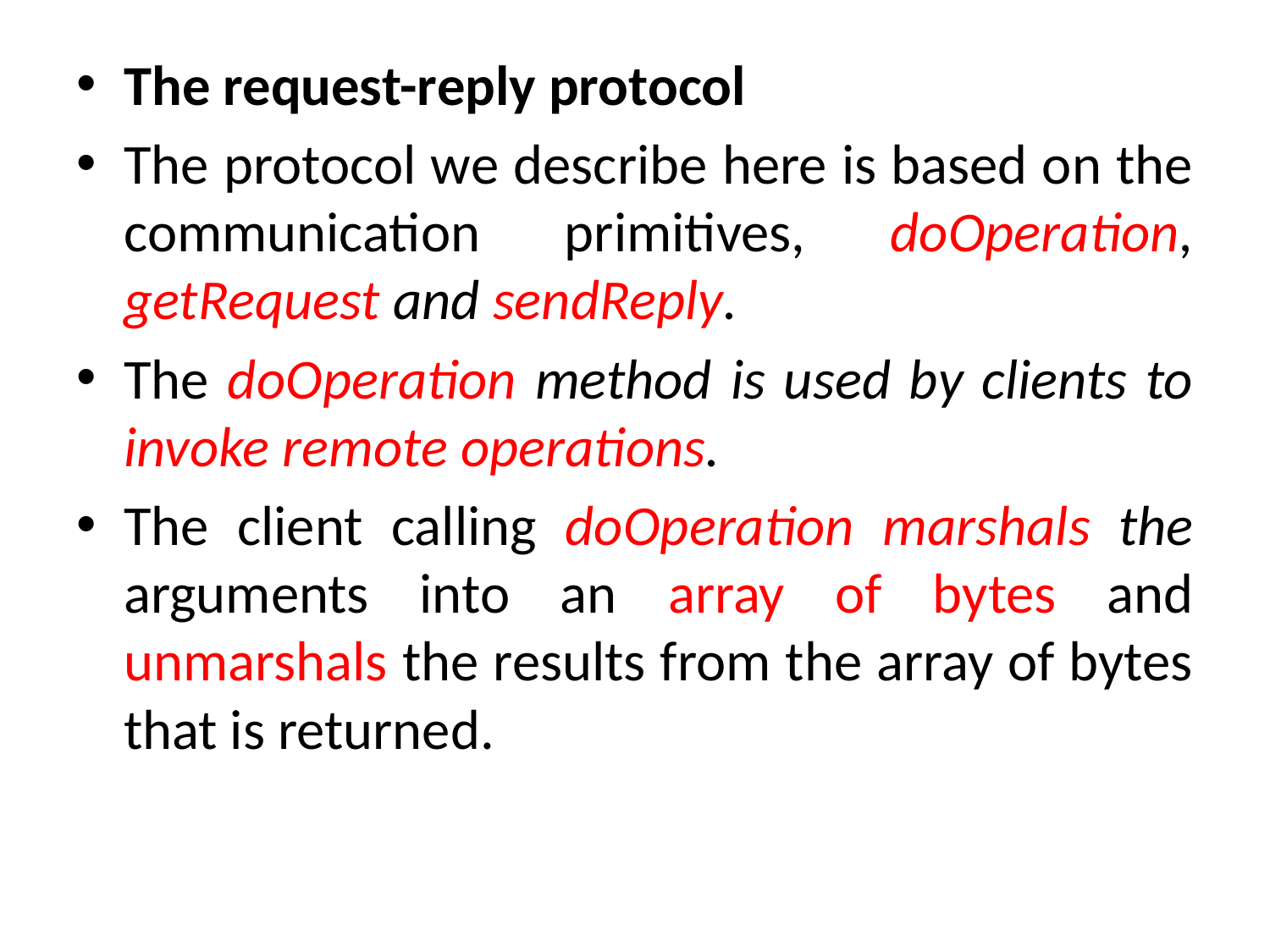

The request-reply protocol
The protocol we describe here is based on the communication primitives, doOperation, getRequest and sendReply.
The doOperation method is used by clients to invoke remote operations.
The client calling doOperation marshals the arguments into an array of bytes and unmarshals the results from the array of bytes that is returned.